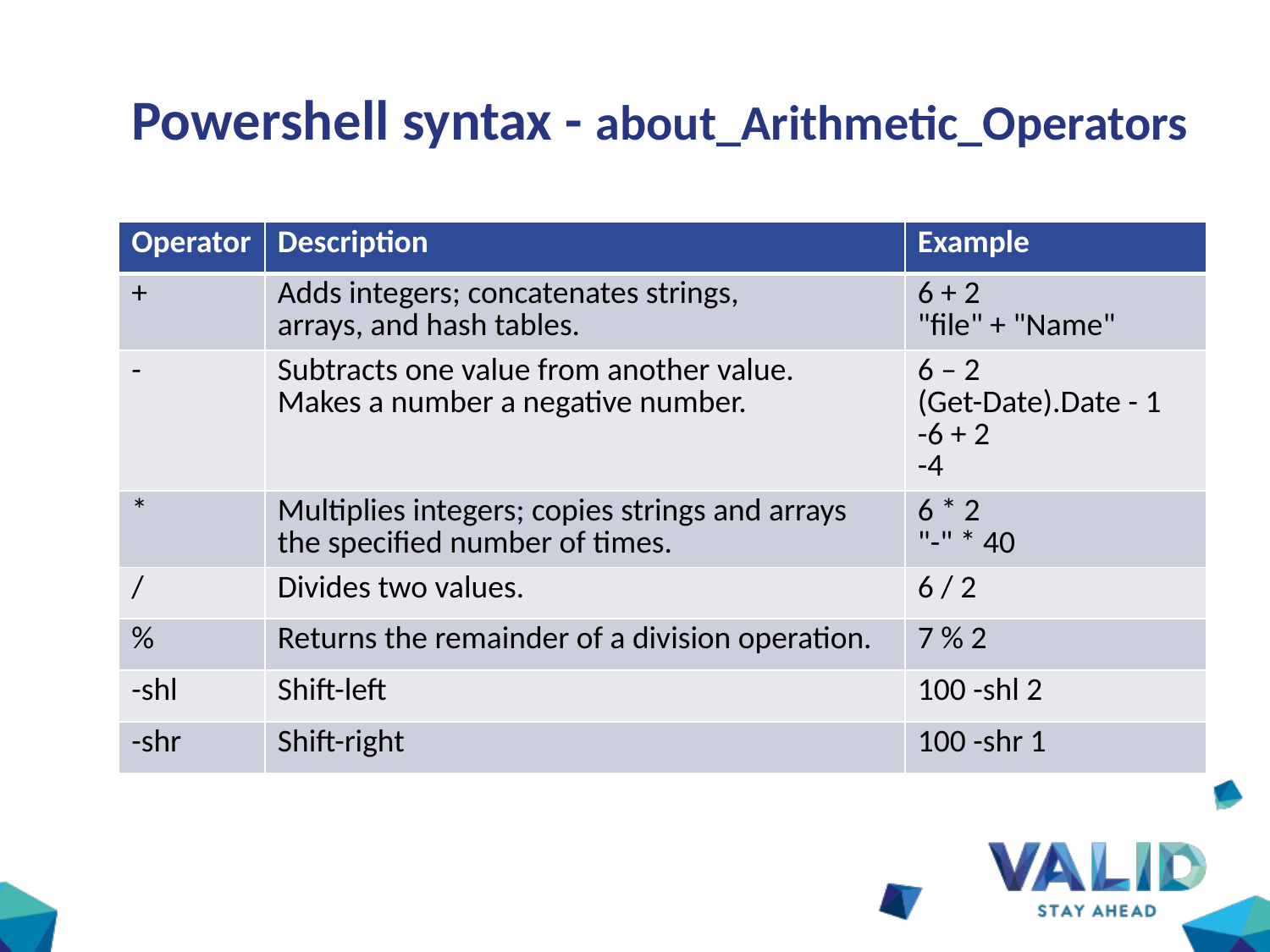

# Powershell syntax - about_Arithmetic_Operators
| Operator | Description | Example |
| --- | --- | --- |
| + | Adds integers; concatenates strings, arrays, and hash tables. | 6 + 2 "file" + "Name" |
| - | Subtracts one value from another value. Makes a number a negative number. | 6 – 2 (Get-Date).Date - 1 -6 + 2 -4 |
| \* | Multiplies integers; copies strings and arrays the specified number of times. | 6 \* 2 "-" \* 40 |
| / | Divides two values. | 6 / 2 |
| % | Returns the remainder of a division operation. | 7 % 2 |
| -shl | Shift-left | 100 -shl 2 |
| -shr | Shift-right | 100 -shr 1 |